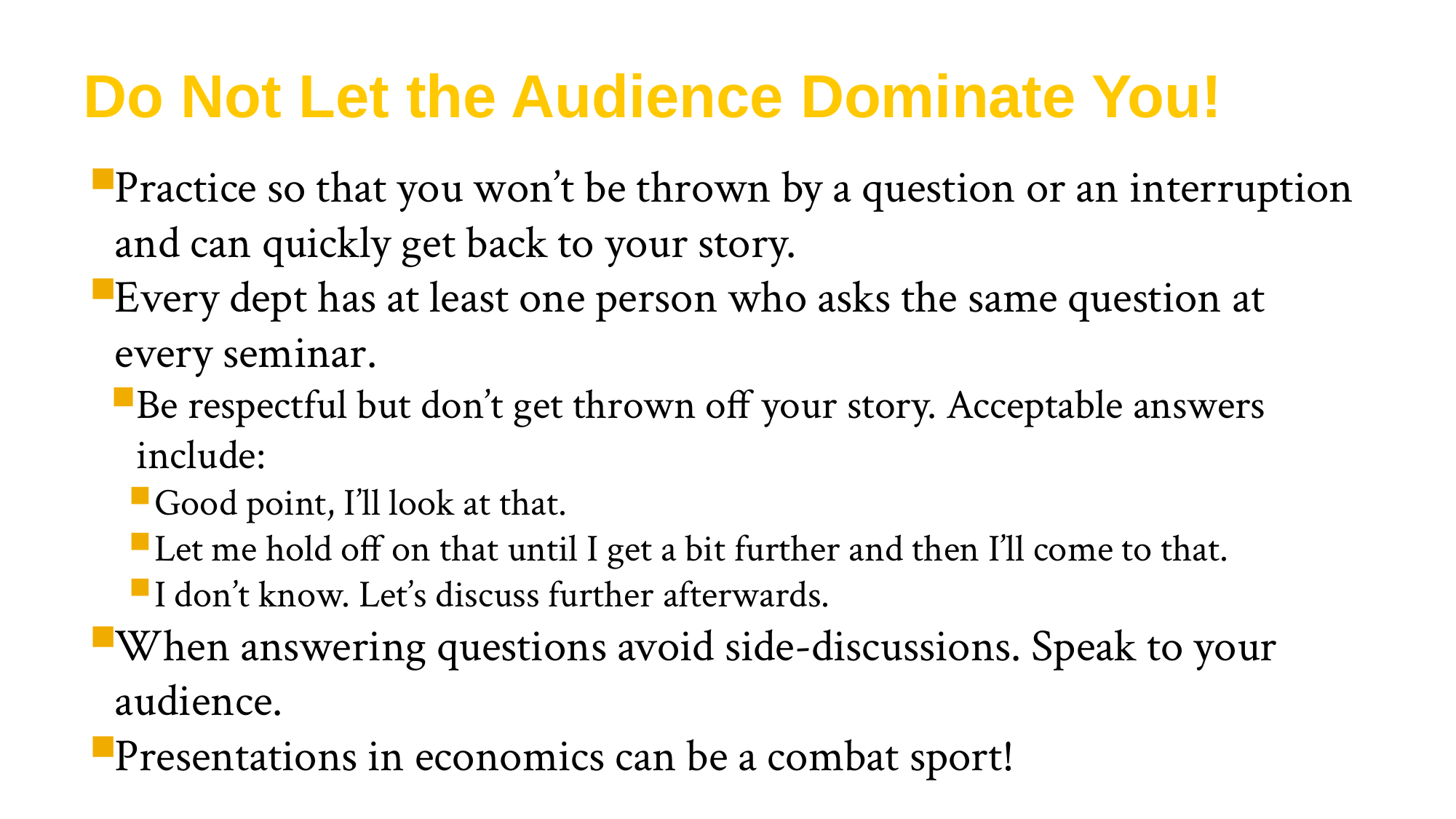

# Do Not Let the Audience Dominate You!
Practice so that you won’t be thrown by a question or an interruption and can quickly get back to your story.
Every dept has at least one person who asks the same question at every seminar.
Be respectful but don’t get thrown off your story. Acceptable answers include:
Good point, I’ll look at that.
Let me hold off on that until I get a bit further and then I’ll come to that.
I don’t know. Let’s discuss further afterwards.
When answering questions avoid side-discussions. Speak to your audience.
Presentations in economics can be a combat sport!